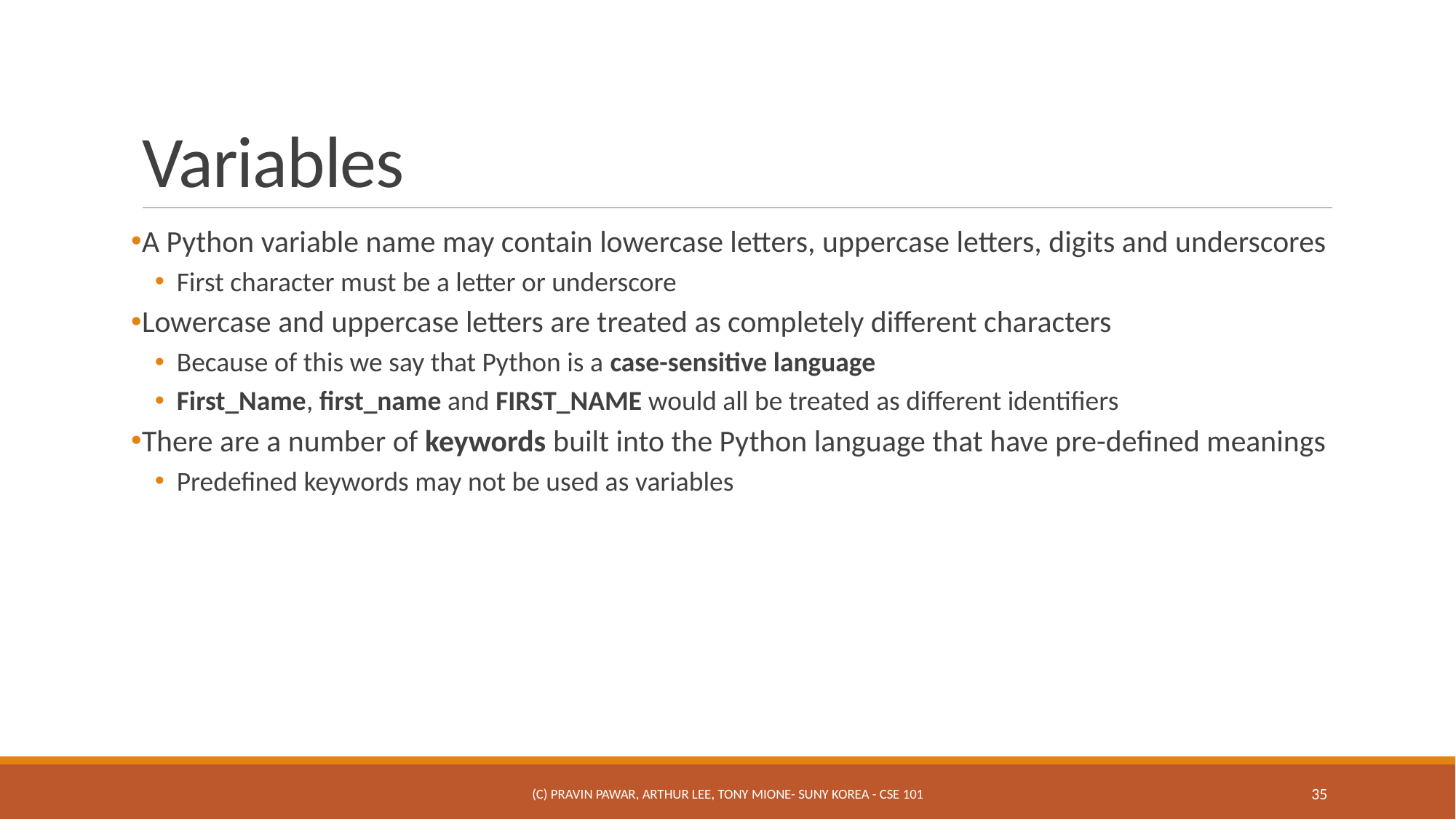

# Variables
A Python variable name may contain lowercase letters, uppercase letters, digits and underscores
First character must be a letter or underscore
Lowercase and uppercase letters are treated as completely different characters
Because of this we say that Python is a case-sensitive language
First_Name, first_name and FIRST_NAME would all be treated as different identifiers
There are a number of keywords built into the Python language that have pre-defined meanings
Predefined keywords may not be used as variables

(c) Pravin Pawar, Arthur Lee, Tony Mione- SUNY Korea - CSE 101
35